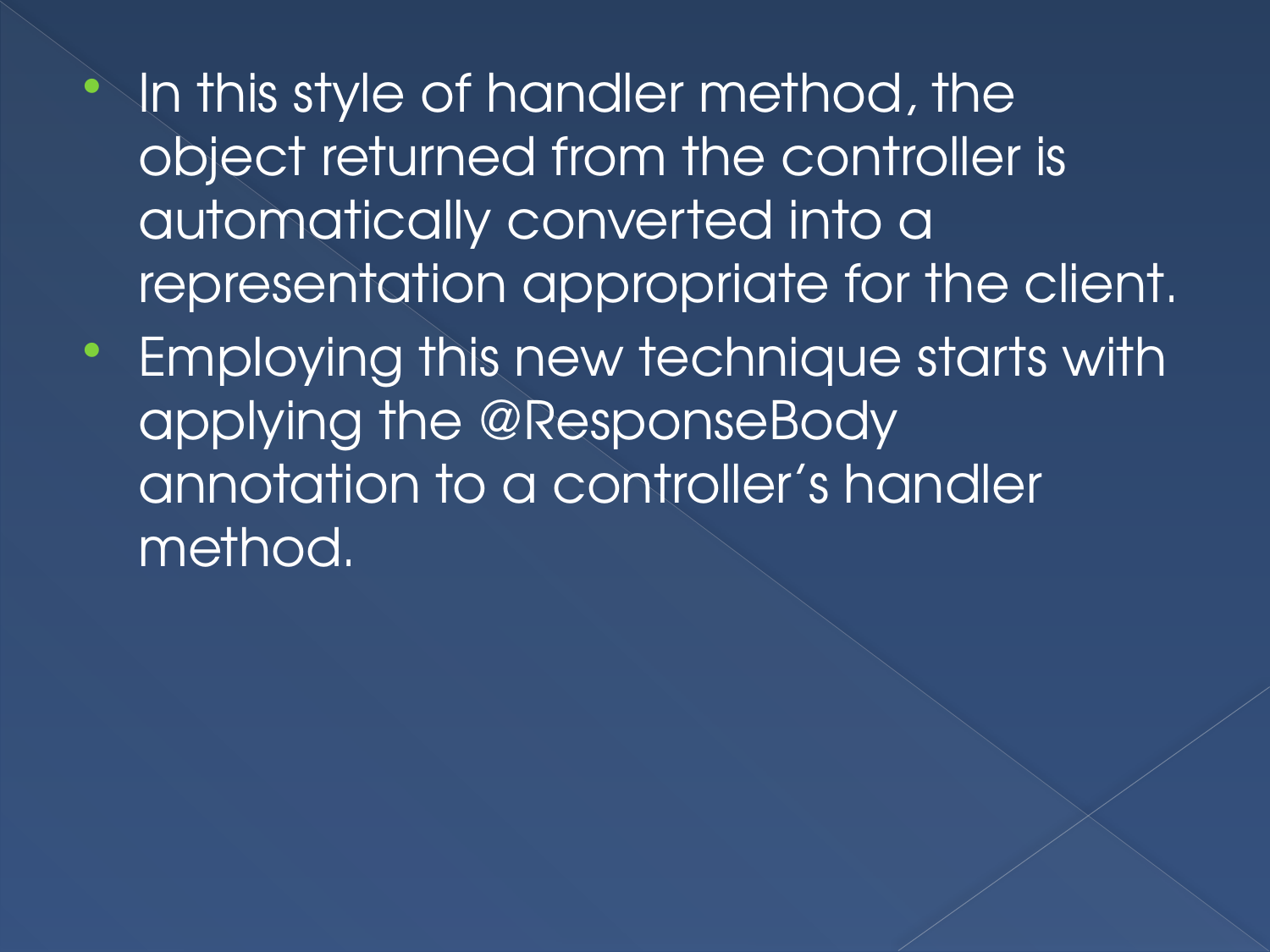

In this style of handler method, the object returned from the controller is automatically converted into a representation appropriate for the client.
Employing this new technique starts with applying the @ResponseBody annotation to a controller’s handler method.